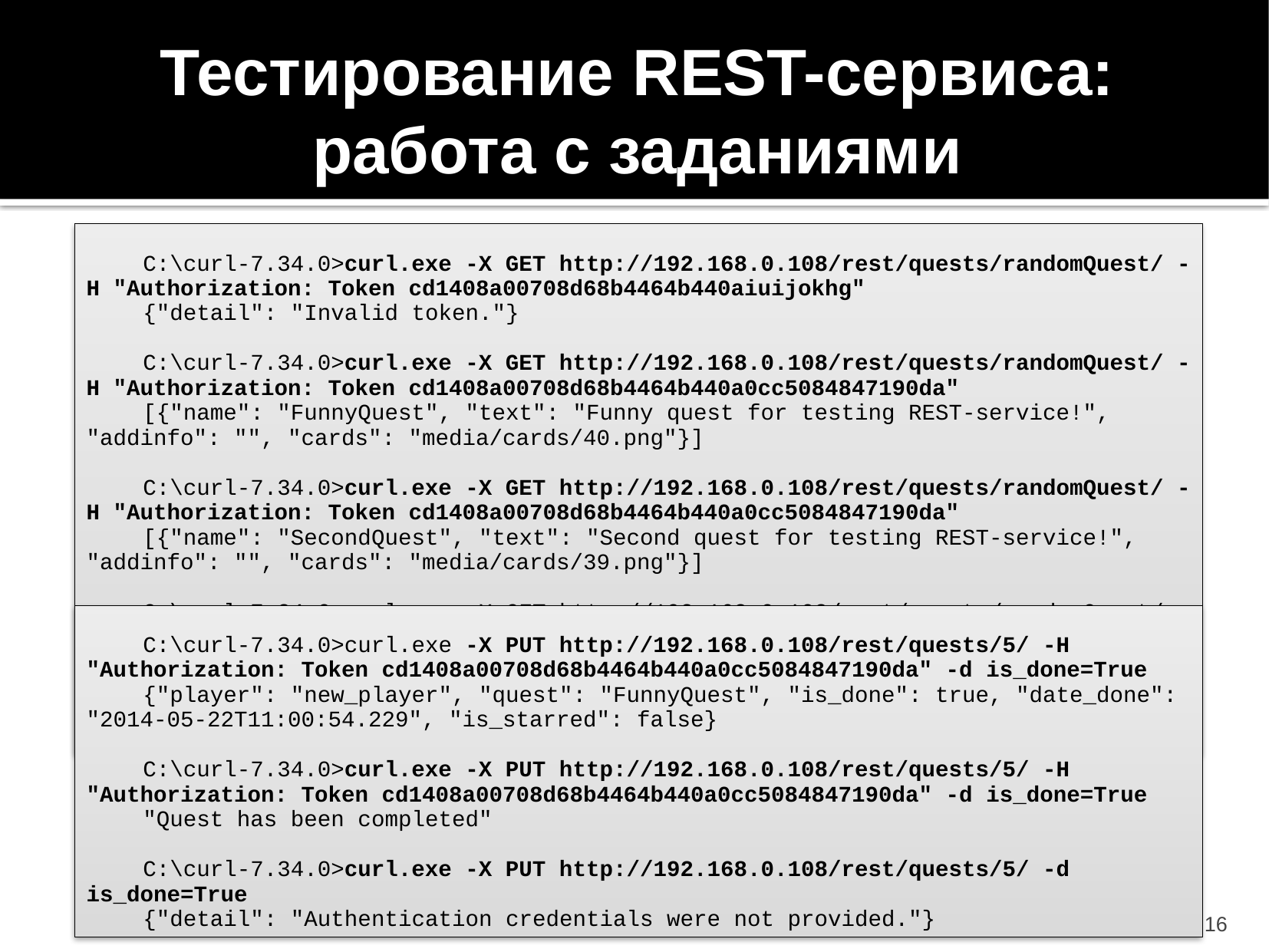

# Тестирование REST-сервиса: работа с заданиями

C:\curl-7.34.0>curl.exe -X GET http://192.168.0.108/rest/quests/randomQuest/ -H "Authorization: Token cd1408a00708d68b4464b440aiuijokhg"
{"detail": "Invalid token."}

C:\curl-7.34.0>curl.exe -X GET http://192.168.0.108/rest/quests/randomQuest/ -H "Authorization: Token cd1408a00708d68b4464b440a0cc5084847190da"
[{"name": "FunnyQuest", "text": "Funny quest for testing REST-service!", "addinfo": "", "cards": "media/cards/40.png"}]

C:\curl-7.34.0>curl.exe -X GET http://192.168.0.108/rest/quests/randomQuest/ -H "Authorization: Token cd1408a00708d68b4464b440a0cc5084847190da"
[{"name": "SecondQuest", "text": "Second quest for testing REST-service!", "addinfo": "", "cards": "media/cards/39.png"}]

C:\curl-7.34.0>curl.exe -X GET http://192.168.0.108/rest/quests/randomQuest/ -H "Authorization: Token cd1408a00708d68b4464b440a0cc5084847190da"
"No new quests for you"

C:\curl-7.34.0>curl.exe -X GET http://192.168.0.108/rest/quests/randomQuest/
{"detail": "Authentication credentials were not provided."}

C:\curl-7.34.0>curl.exe -X PUT http://192.168.0.108/rest/quests/5/ -H "Authorization: Token cd1408a00708d68b4464b440a0cc5084847190da" -d is_done=True
{"player": "new_player", "quest": "FunnyQuest", "is_done": true, "date_done": "2014-05-22T11:00:54.229", "is_starred": false}

C:\curl-7.34.0>curl.exe -X PUT http://192.168.0.108/rest/quests/5/ -H "Authorization: Token cd1408a00708d68b4464b440a0cc5084847190da" -d is_done=True
"Quest has been completed"

C:\curl-7.34.0>curl.exe -X PUT http://192.168.0.108/rest/quests/5/ -d is_done=True
{"detail": "Authentication credentials were not provided."}
16